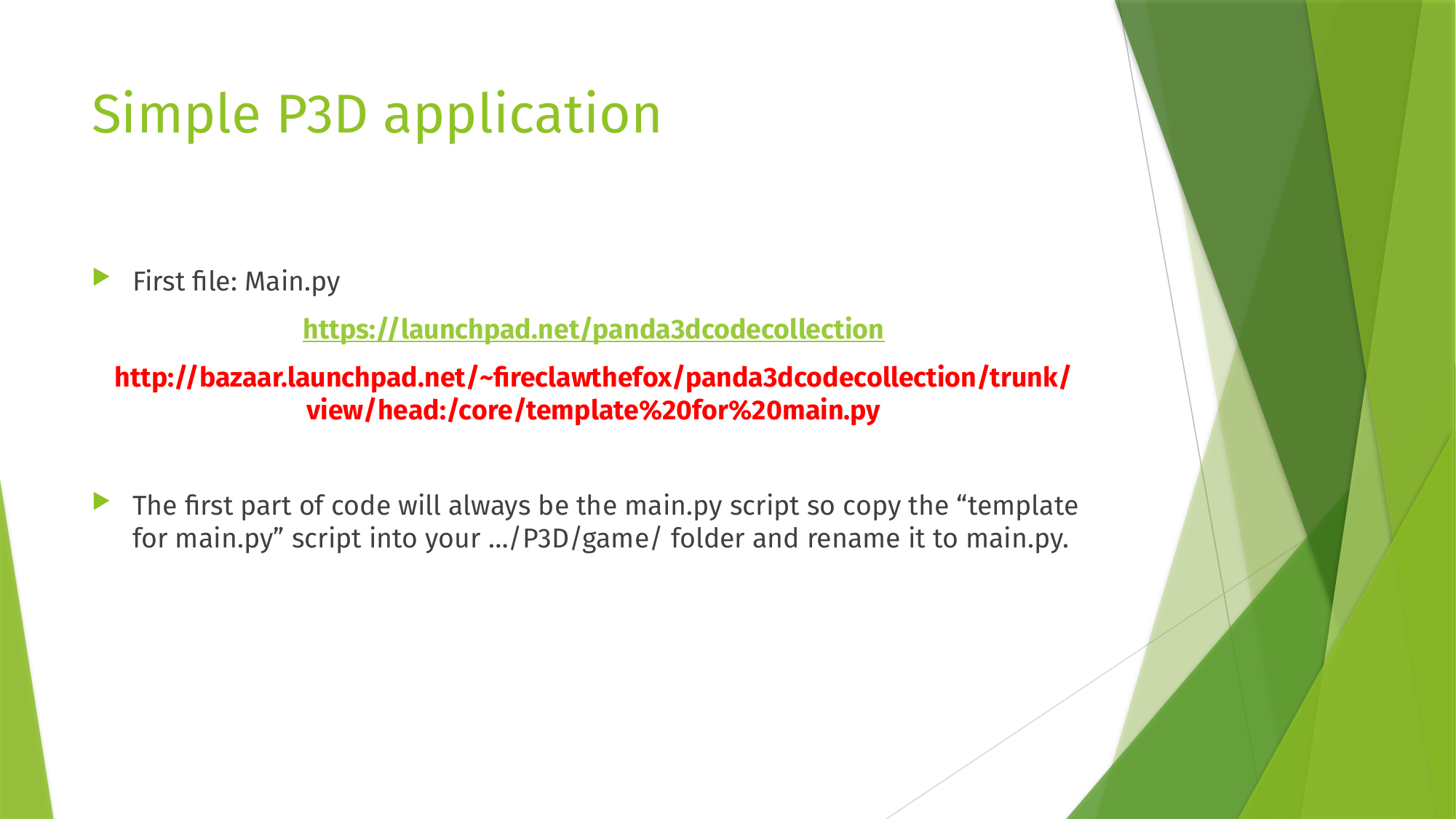

# Simple P3D application
First file: Main.py
https://launchpad.net/panda3dcodecollection
http://bazaar.launchpad.net/~fireclawthefox/panda3dcodecollection/trunk/view/head:/core/template%20for%20main.py

The first part of code will always be the main.py script so copy the “template for main.py” script into your …/P3D/game/ folder and rename it to main.py.